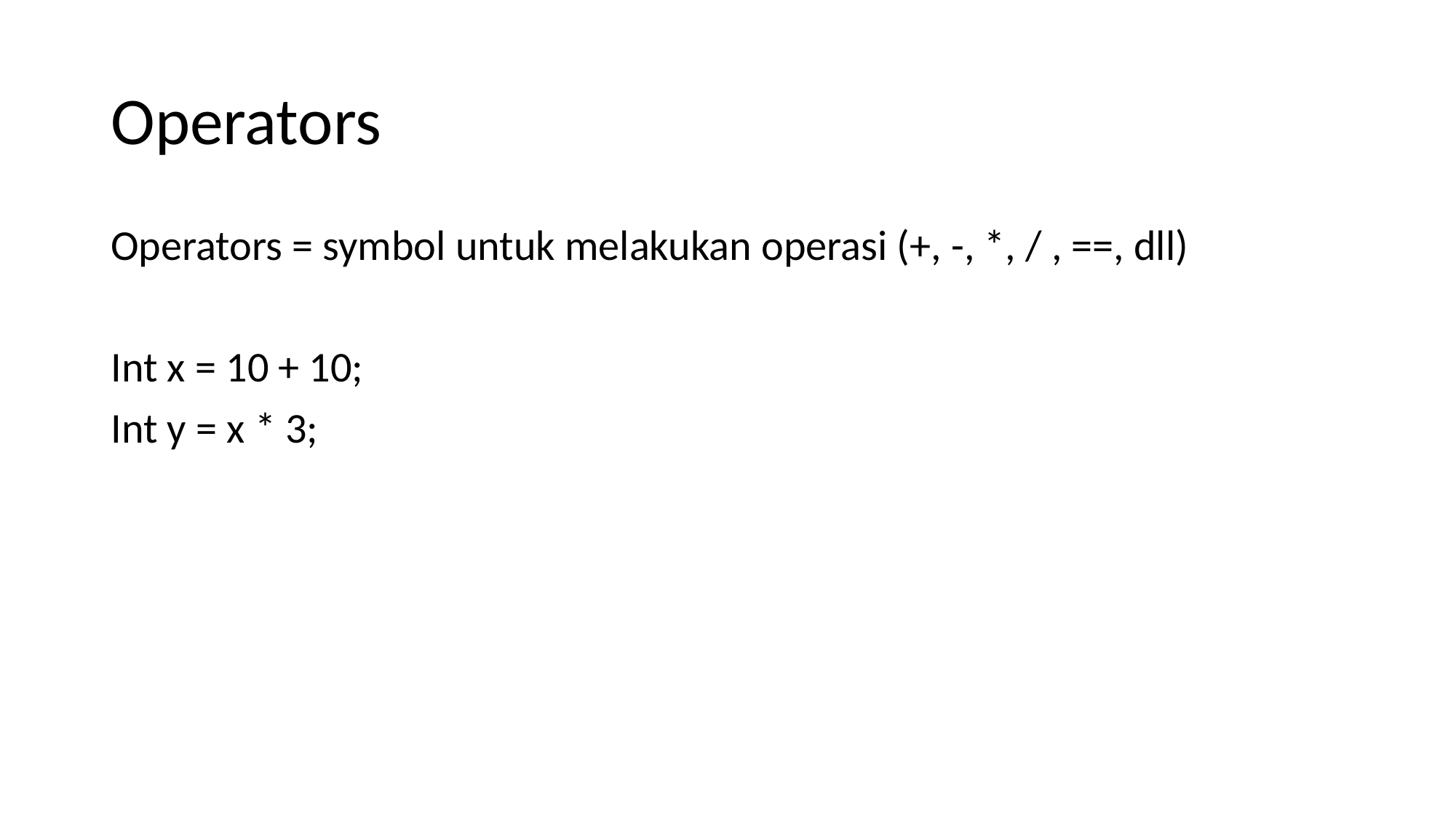

# Operators
Operators = symbol untuk melakukan operasi (+, -, *, / , ==, dll)

Int x = 10 + 10;
Int y = x * 3;